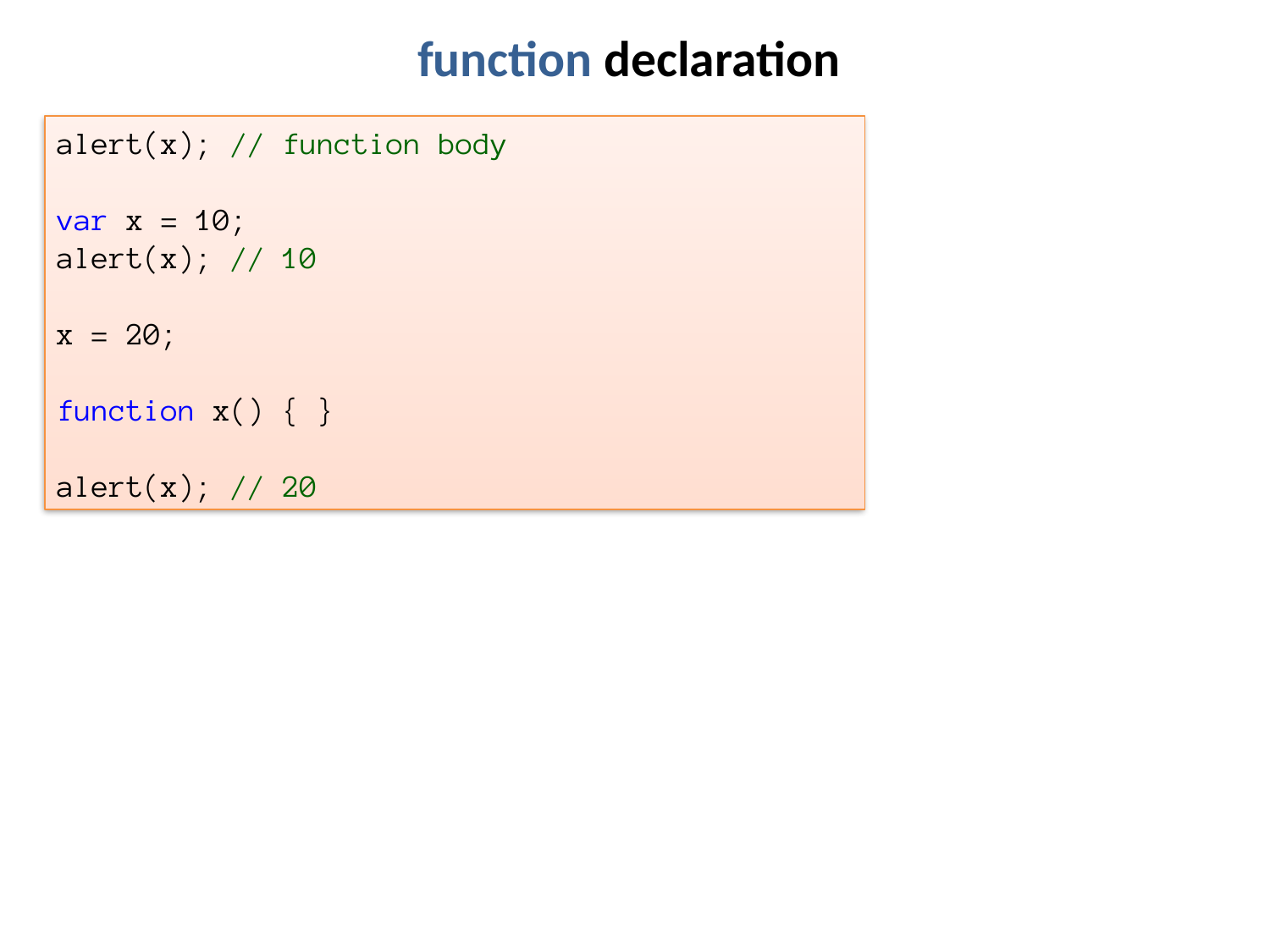

# function declaration
alert(x); // function body

var x = 10;
alert(x); // 10

x = 20;

function x() { }

alert(x); // 20